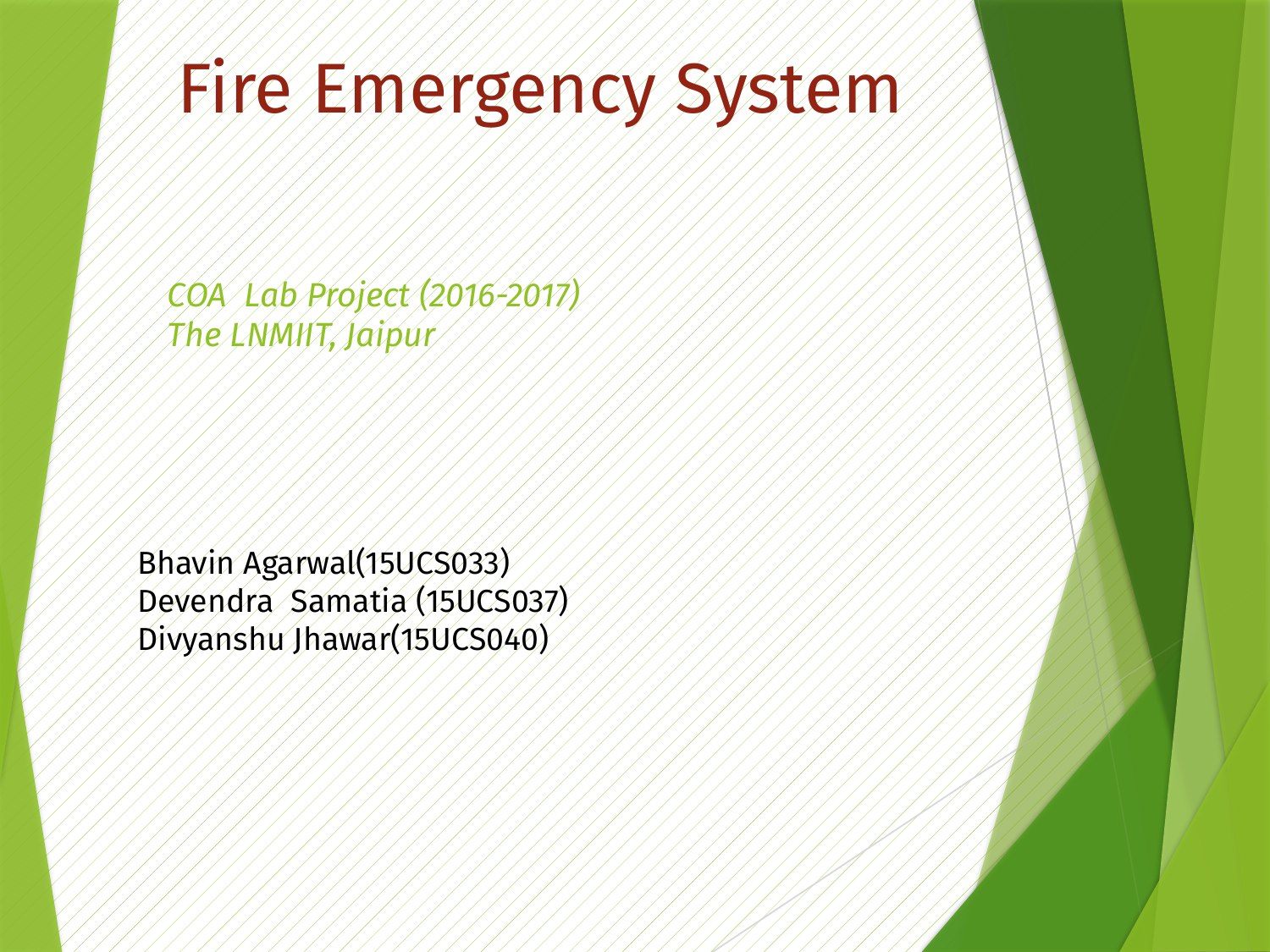

Fire Emergency System
# COA  Lab Project (2016-2017) The LNMIIT, Jaipur
Bhavin Agarwal(15UCS033)
Devendra  Samatia (15UCS037)
Divyanshu Jhawar(15UCS040)